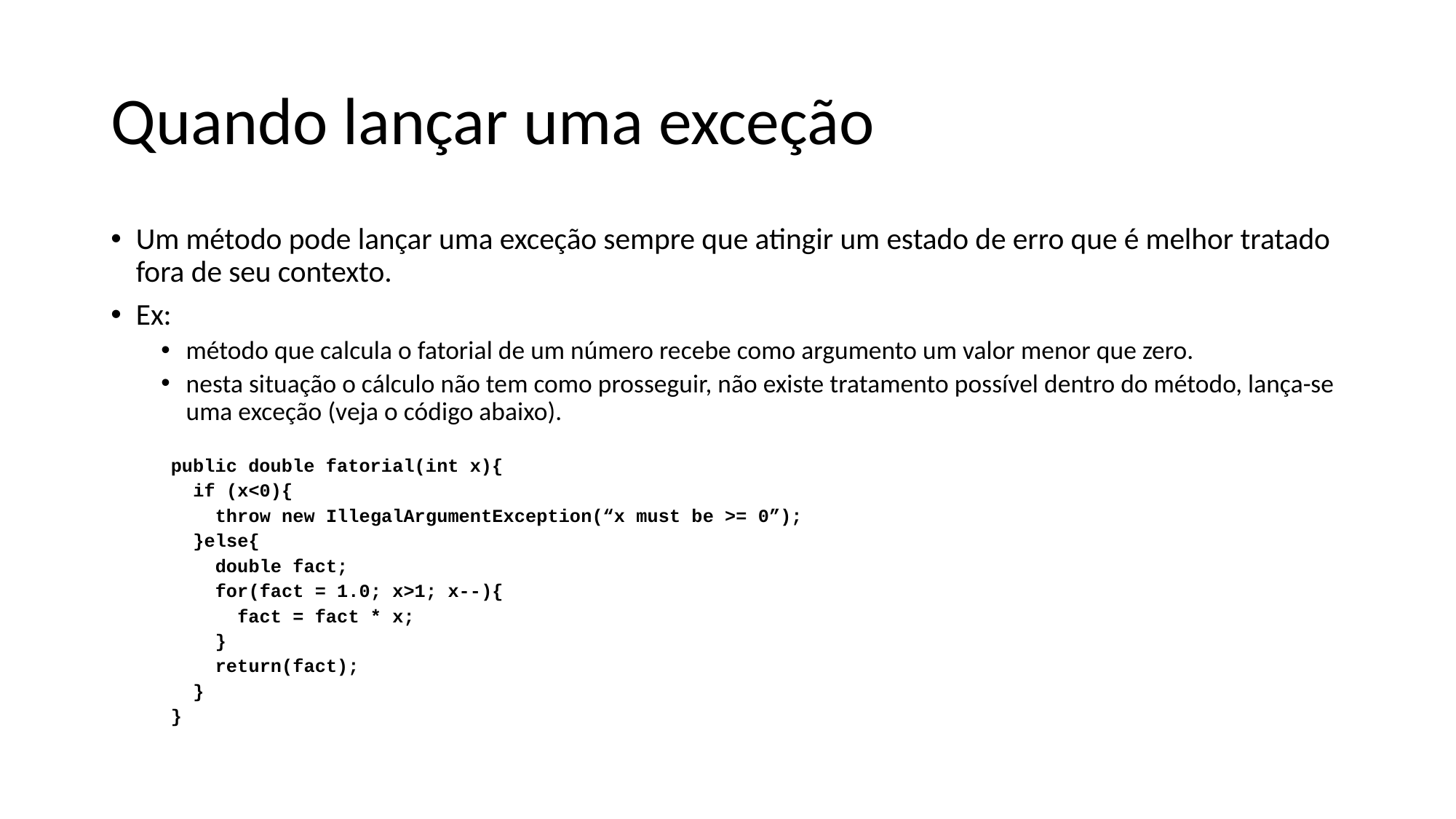

# Quando lançar uma exceção
Um método pode lançar uma exceção sempre que atingir um estado de erro que é melhor tratado fora de seu contexto.
Ex:
método que calcula o fatorial de um número recebe como argumento um valor menor que zero.
nesta situação o cálculo não tem como prosseguir, não existe tratamento possível dentro do método, lança-se uma exceção (veja o código abaixo).

public double fatorial(int x){
  if (x<0){
    throw new IllegalArgumentException(“x must be >= 0”);
  }else{
    double fact;
    for(fact = 1.0; x>1; x--){
      fact = fact * x;
    }
    return(fact);
  }
}